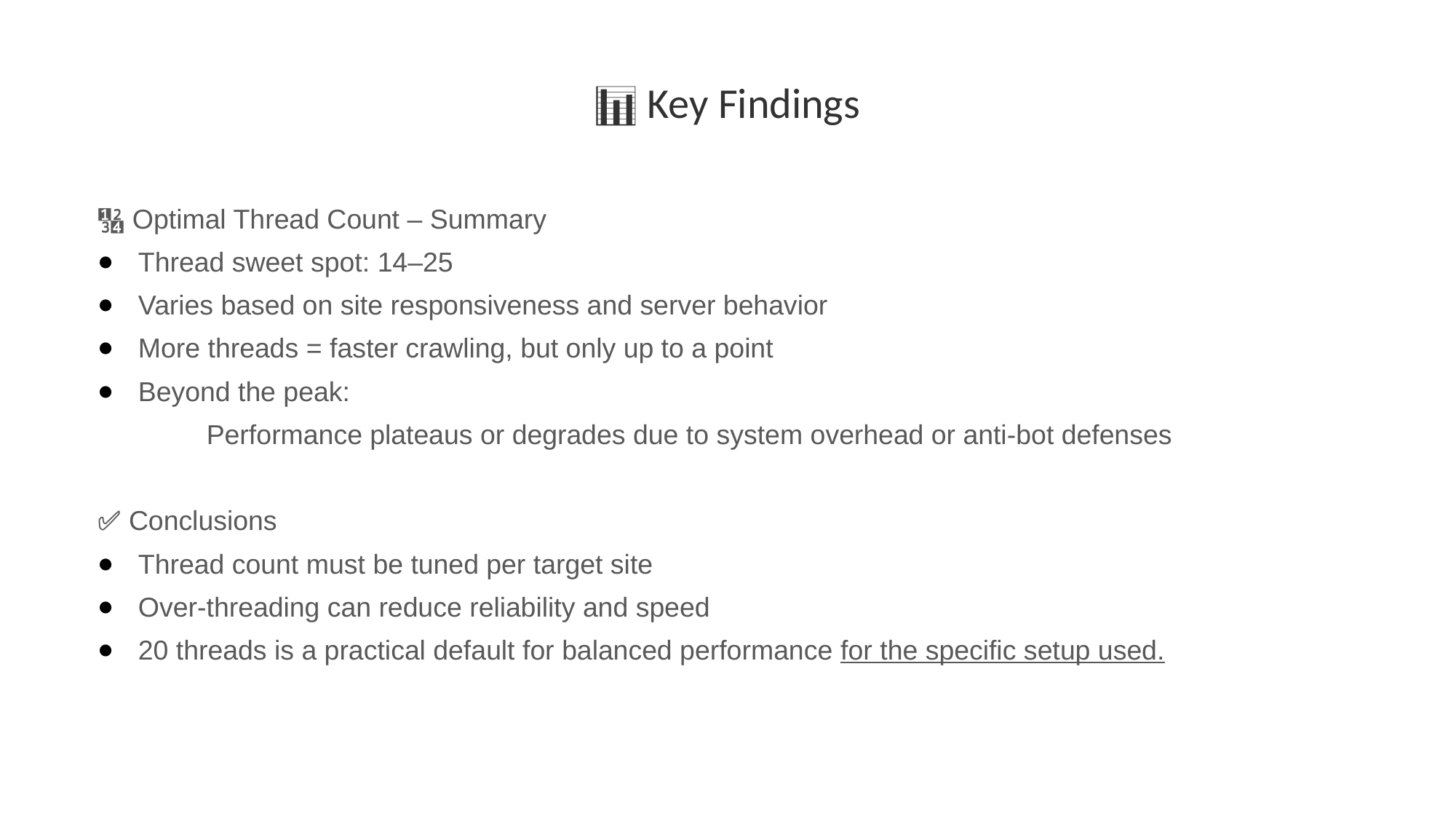

# 📊 Key Findings
🔢 Optimal Thread Count – Summary
Thread sweet spot: 14–25
Varies based on site responsiveness and server behavior
More threads = faster crawling, but only up to a point
Beyond the peak:
	Performance plateaus or degrades due to system overhead or anti-bot defenses

✅ Conclusions
Thread count must be tuned per target site
Over-threading can reduce reliability and speed
20 threads is a practical default for balanced performance for the specific setup used.